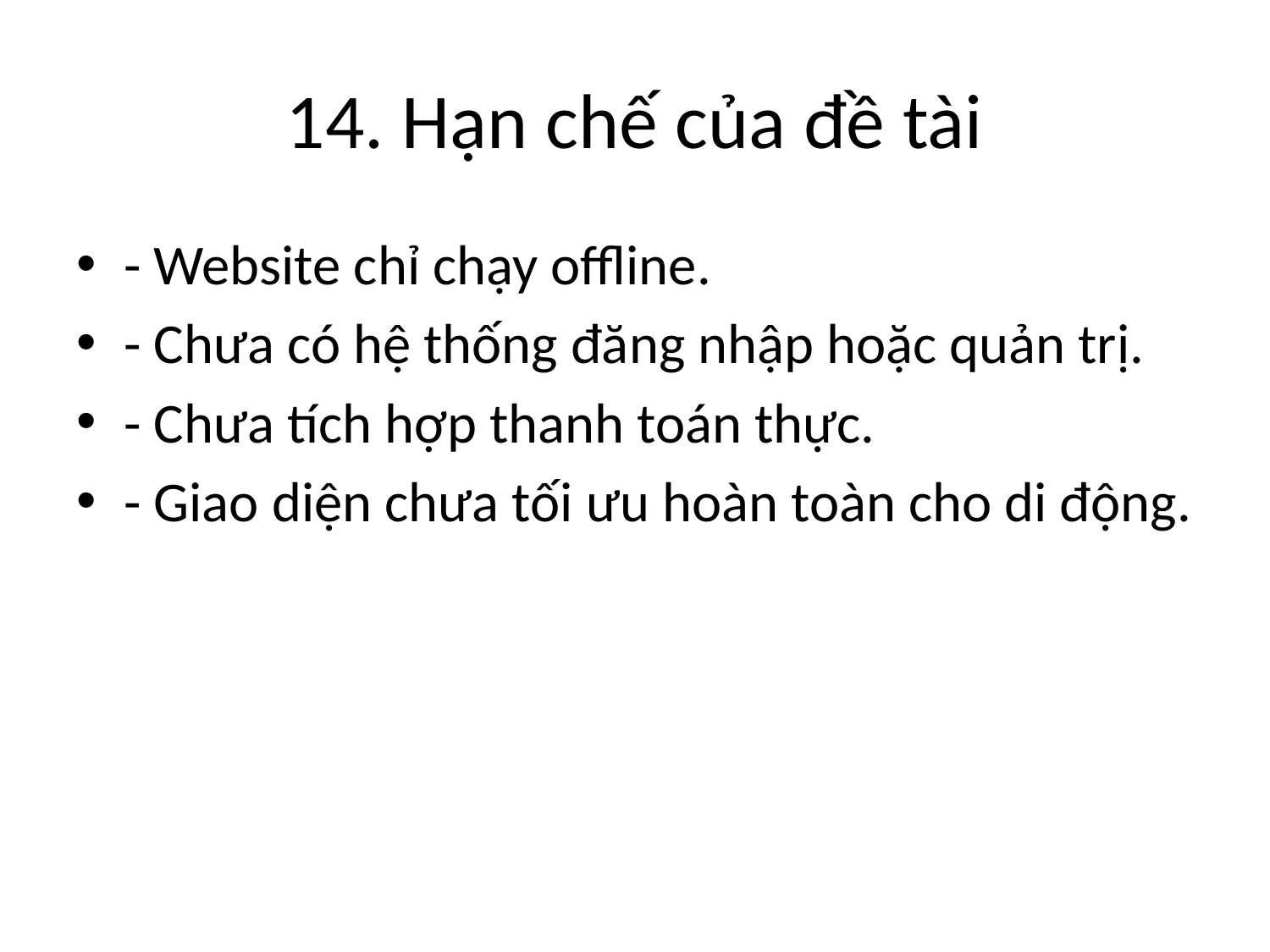

# 14. Hạn chế của đề tài
- Website chỉ chạy offline.
- Chưa có hệ thống đăng nhập hoặc quản trị.
- Chưa tích hợp thanh toán thực.
- Giao diện chưa tối ưu hoàn toàn cho di động.